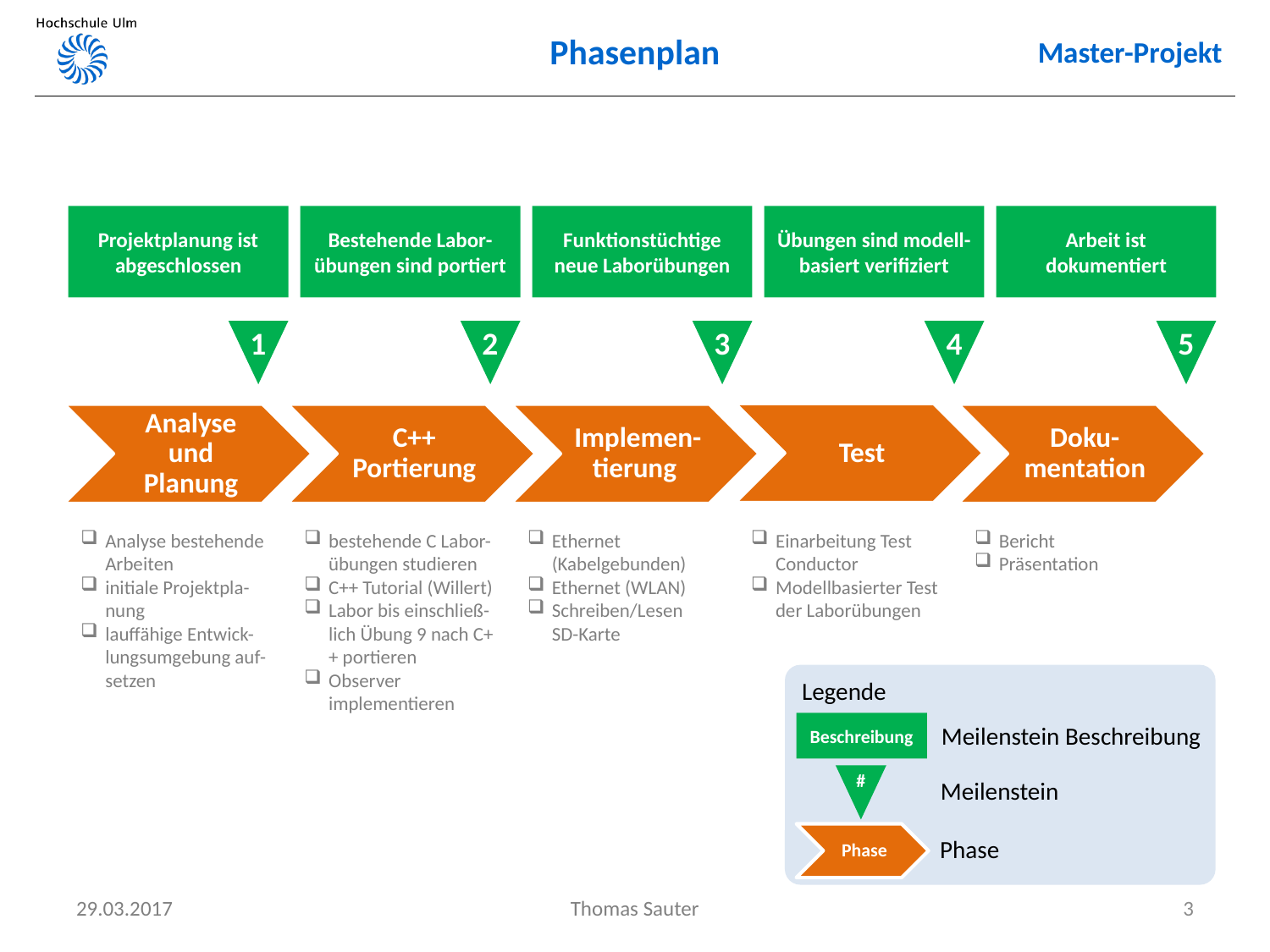

Master-Projekt
# Phasenplan
Projektplanung ist abgeschlossen
Bestehende Labor-übungen sind portiert
Funktionstüchtige neue Laborübungen
Übungen sind modell-basiert verifiziert
Arbeit ist dokumentiert
1

2

3

4

5

Analyse und Planung
C++ Portierung
Implemen-tierung
Test
Doku-mentation
Analyse bestehende Arbeiten
initiale Projektpla-nung
lauffähige Entwick-lungsumgebung auf-setzen
bestehende C Labor-übungen studieren
C++ Tutorial (Willert)
Labor bis einschließ-lich Übung 9 nach C++ portieren
Observer implementieren

Ethernet (Kabelgebunden)
Ethernet (WLAN)
Schreiben/Lesen   SD-Karte
Einarbeitung Test Conductor
Modellbasierter Test der Laborübungen

Bericht
Präsentation
Legende
Beschreibung
Meilenstein Beschreibung
#

Meilenstein
Phase
Phase
29.03.2017
Thomas Sauter
3